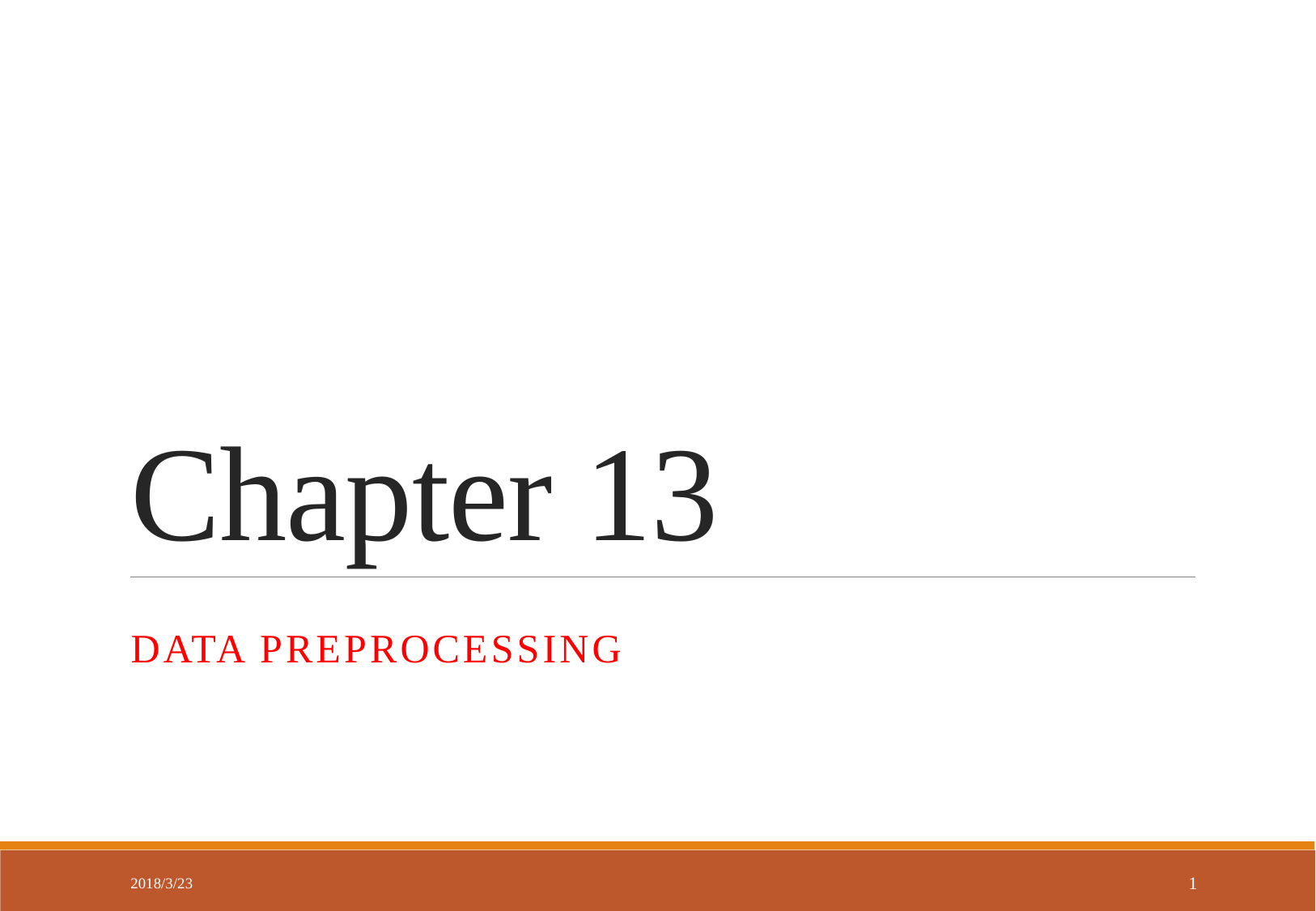

# Chapter 13
Data Preprocessing
2018/3/23
1